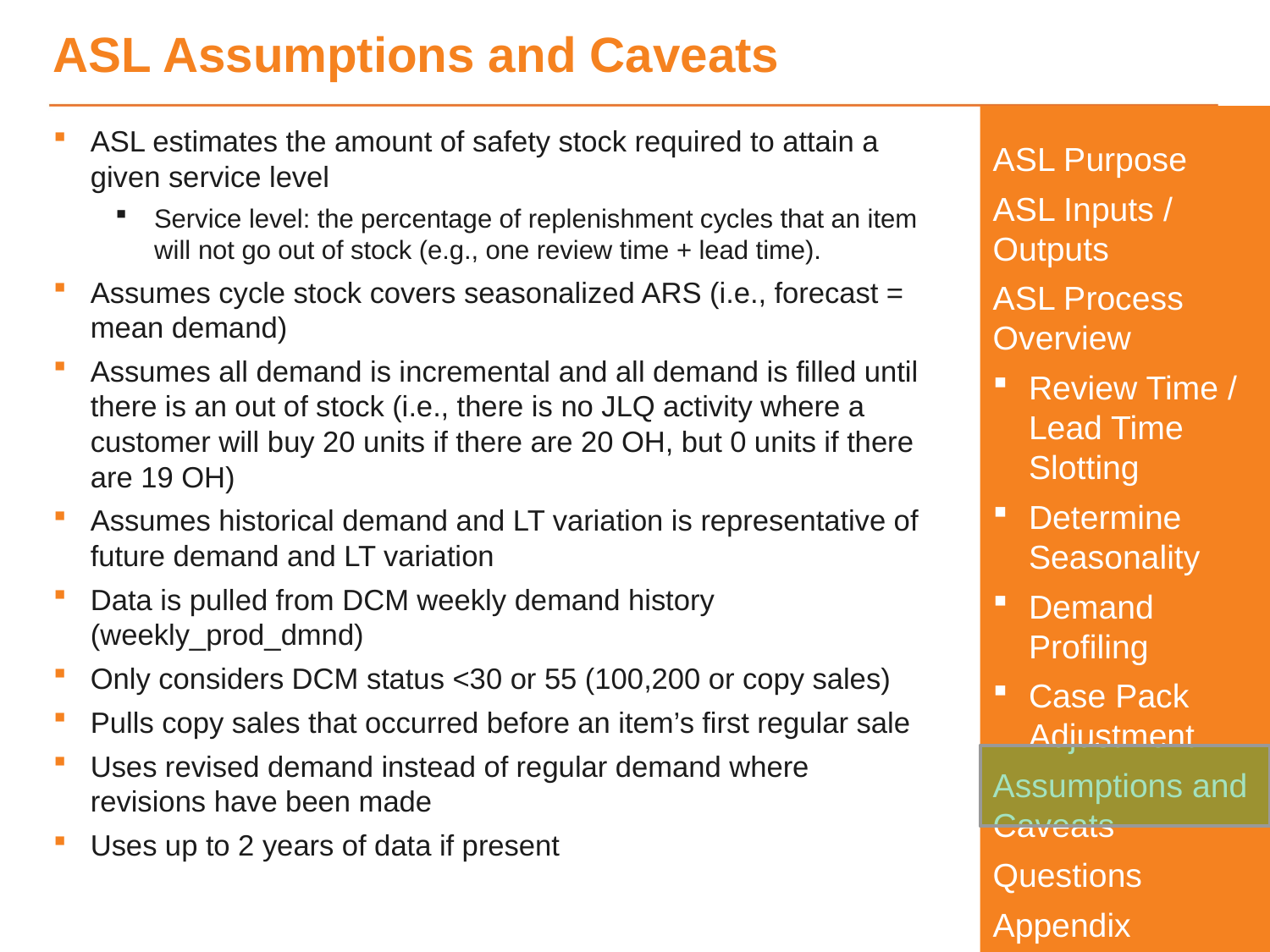

# ASL Assumptions and Caveats

ASL Purpose
ASL Inputs / Outputs
ASL Process Overview
Review Time / Lead Time Slotting
Determine Seasonality
Demand Profiling
Case Pack Adjustment
Assumptions and Caveats
Questions
Appendix
ASL estimates the amount of safety stock required to attain a given service level
Service level: the percentage of replenishment cycles that an item will not go out of stock (e.g., one review time + lead time).
Assumes cycle stock covers seasonalized ARS (i.e., forecast = mean demand)
Assumes all demand is incremental and all demand is filled until there is an out of stock (i.e., there is no JLQ activity where a customer will buy 20 units if there are 20 OH, but 0 units if there are 19 OH)
Assumes historical demand and LT variation is representative of future demand and LT variation
Data is pulled from DCM weekly demand history (weekly_prod_dmnd)
Only considers DCM status <30 or 55 (100,200 or copy sales)
Pulls copy sales that occurred before an item’s first regular sale
Uses revised demand instead of regular demand where revisions have been made
Uses up to 2 years of data if present